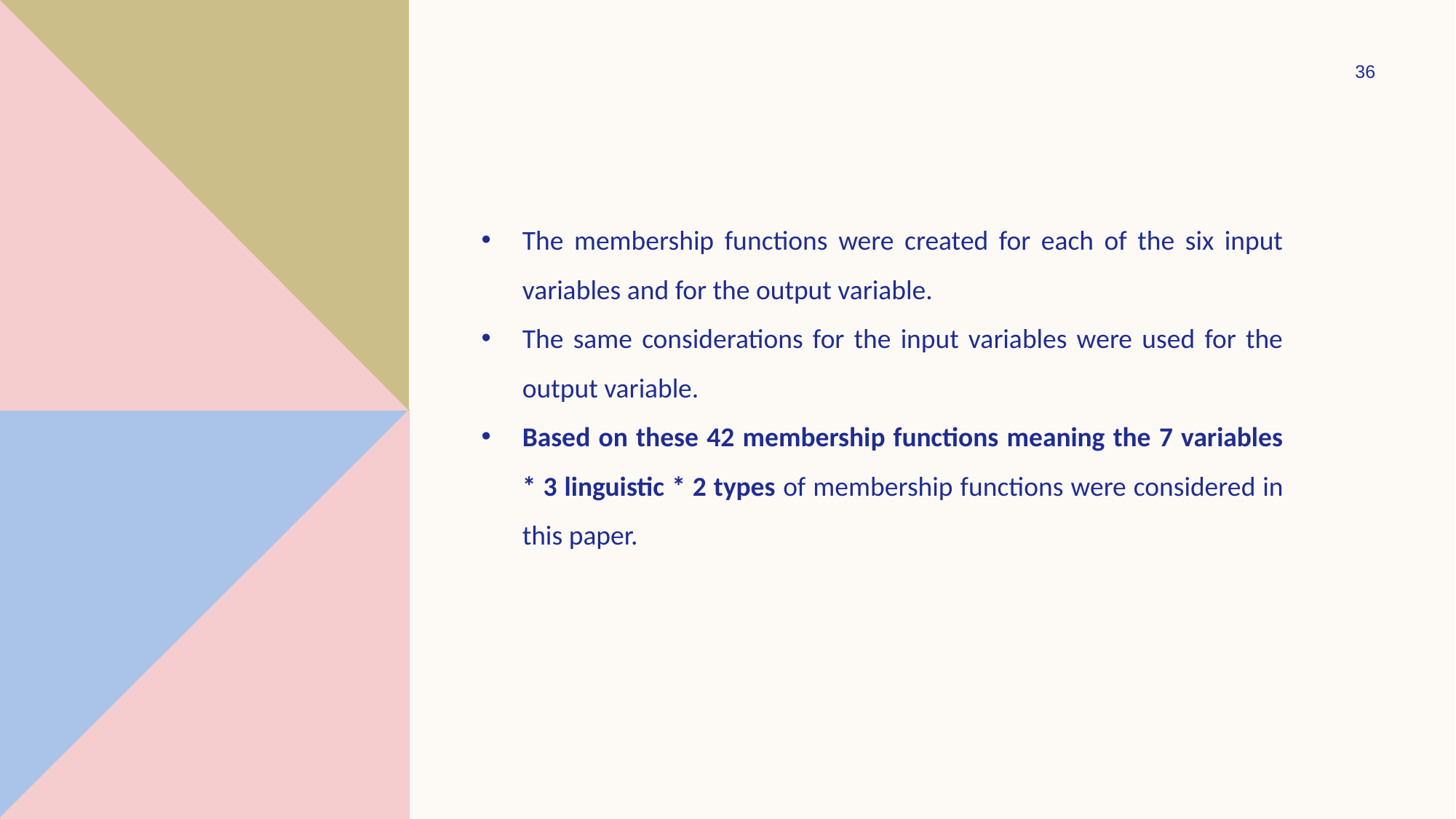

36

The membership functions were created for each of the six input variables and for the output variable.
The same considerations for the input variables were used for the output variable.
Based on these 42 membership functions meaning the 7 variables * 3 linguistic * 2 types of membership functions were considered in this paper.